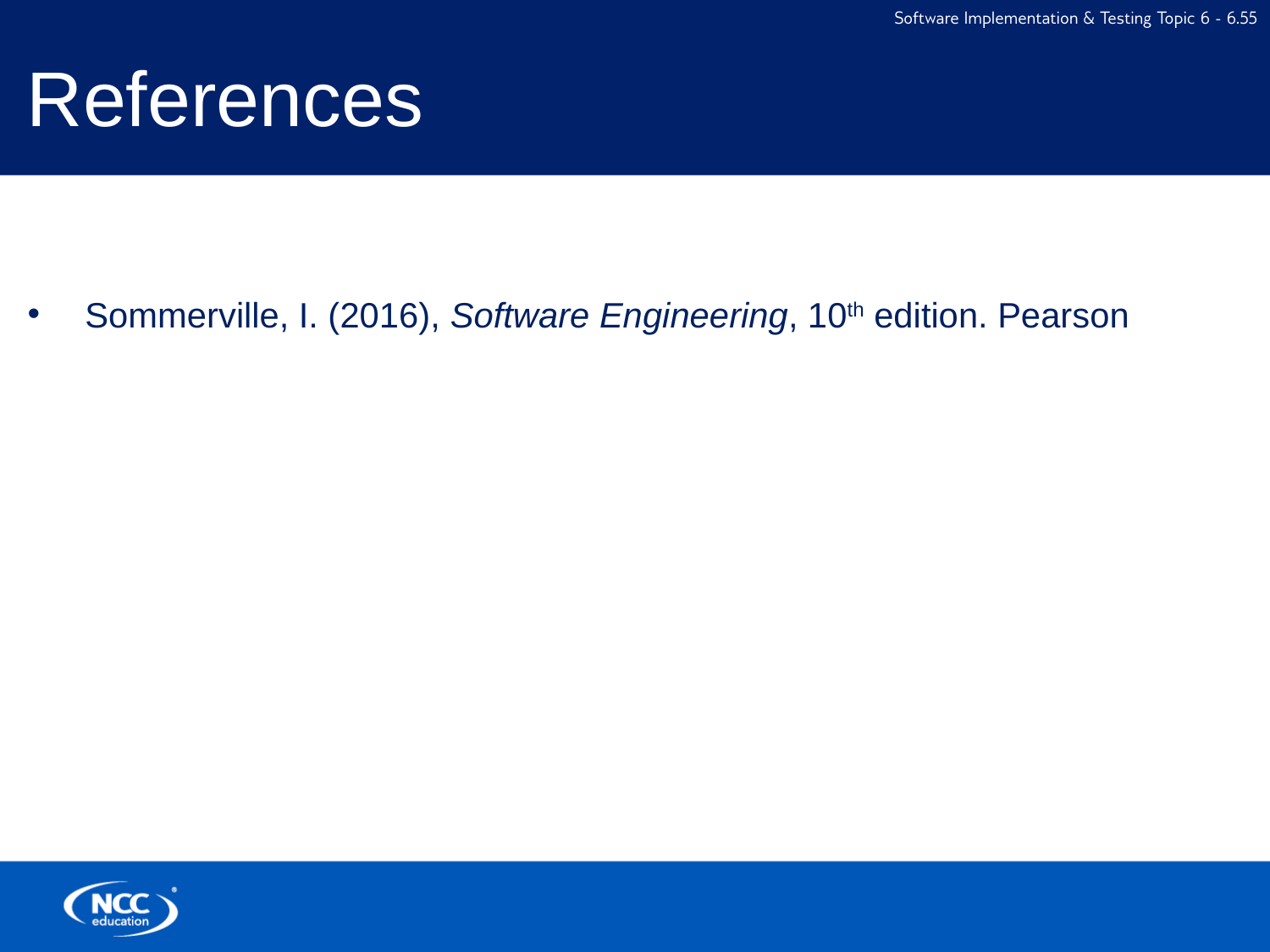

# References
 Sommerville, I. (2016), Software Engineering, 10th edition. Pearson